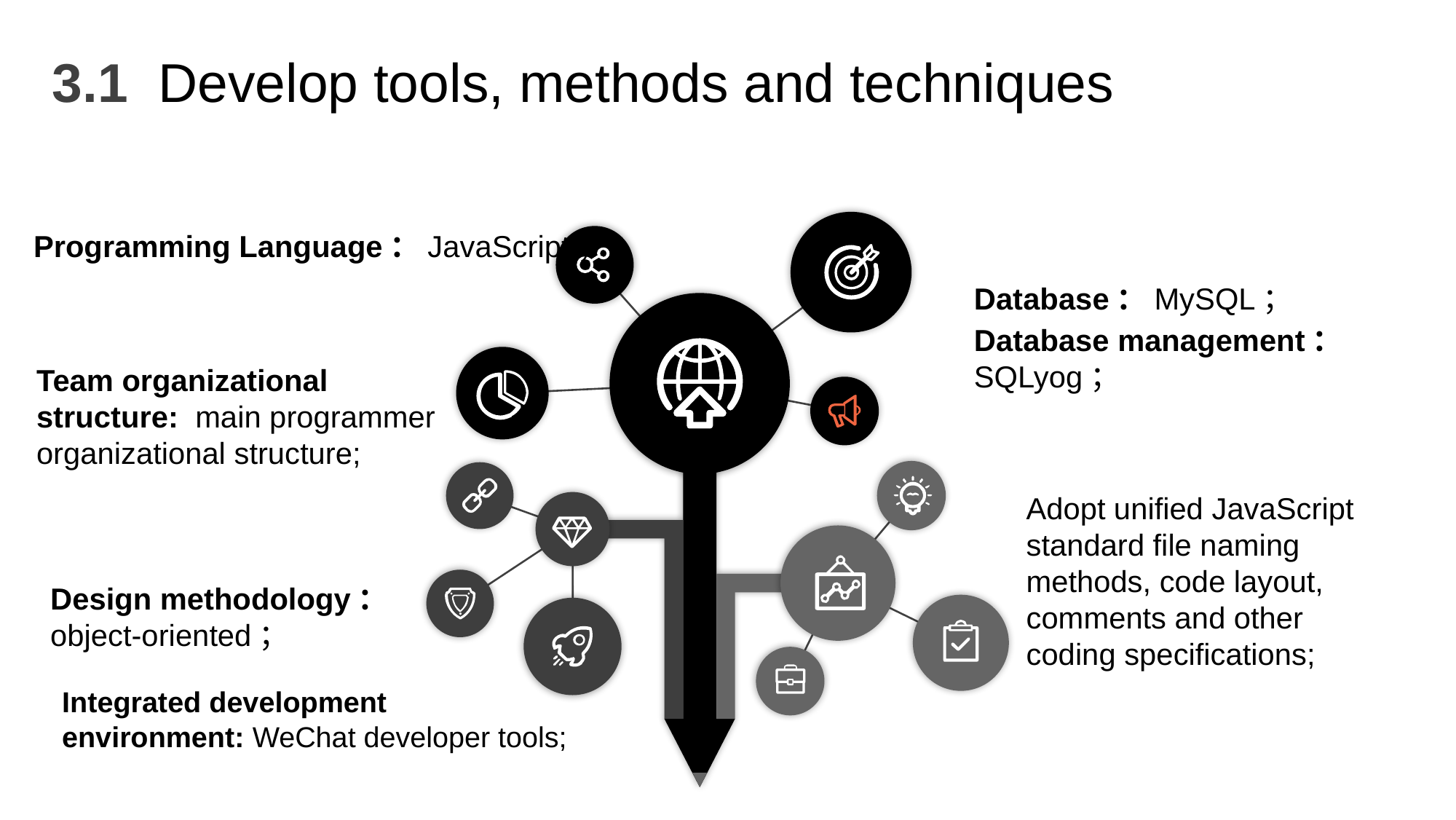

3.1  Develop tools, methods and techniques

Programming Language：JavaScript；
Database：MySQL；
Database management：SQLyog；
Team organizational structure:  main programmer organizational structure;
Adopt unified JavaScript standard file naming methods, code layout, comments and other coding specifications;
Design methodology：object-oriented；
Integrated development environment: WeChat developer tools;